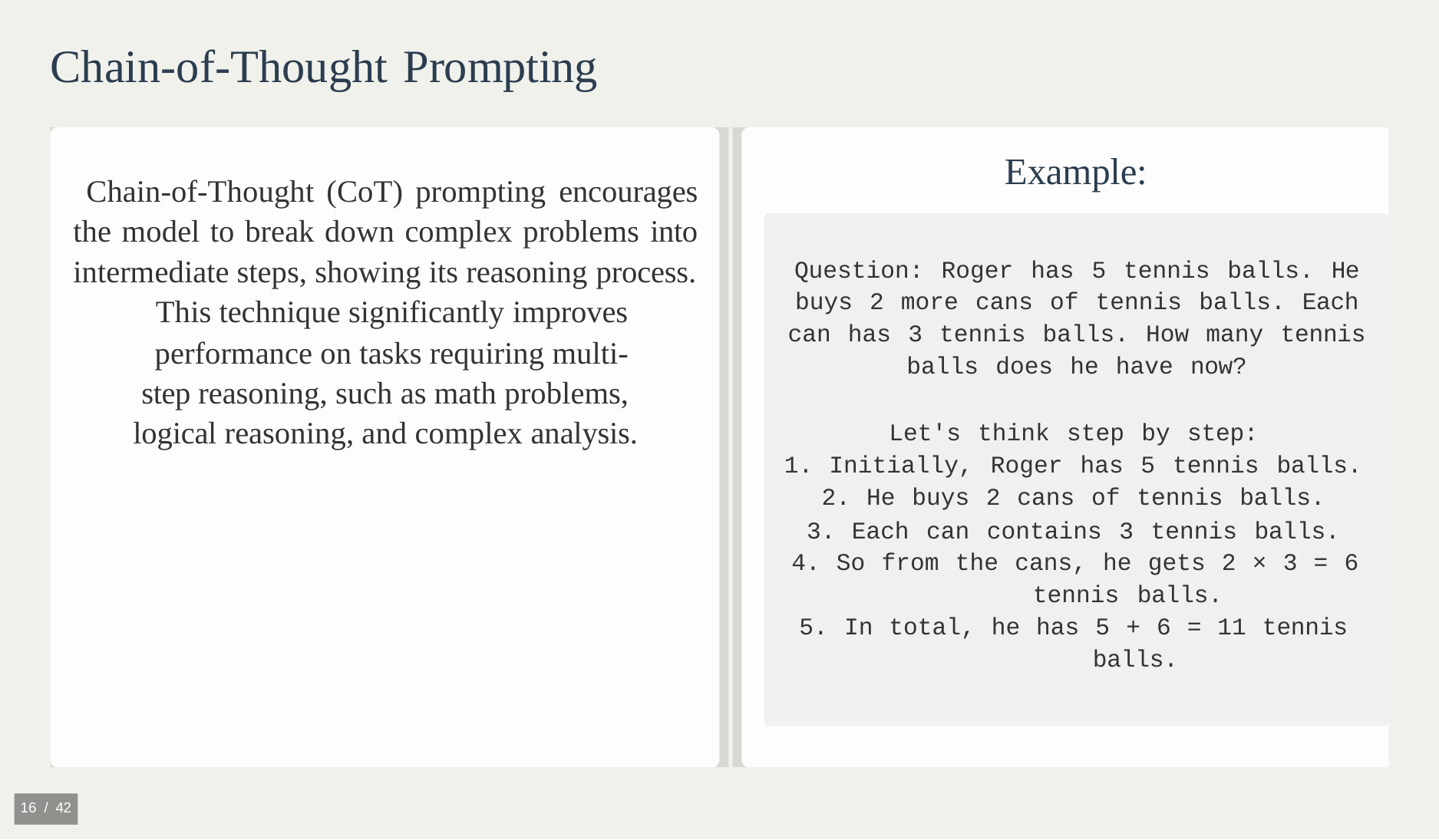

# Chain-of-Thought Prompting

Example:
Chain-of-Thought (CoT) prompting encourages the model to break down complex problems into intermediate steps, showing its reasoning process.
This technique significantly improves
performance on tasks requiring multi-step reasoning, such as math problems, logical reasoning, and complex analysis.
Question: Roger has 5 tennis balls. He buys 2 more cans of tennis balls. Each can has 3 tennis balls. How many tennis balls does he have now?

Let's think step by step:
Initially, Roger has 5 tennis balls.
He buys 2 cans of tennis balls.
Each can contains 3 tennis balls.
So from the cans, he gets 2 × 3 = 6 	tennis balls.
In total, he has 5 + 6 = 11 tennis 	balls.

16 / 42